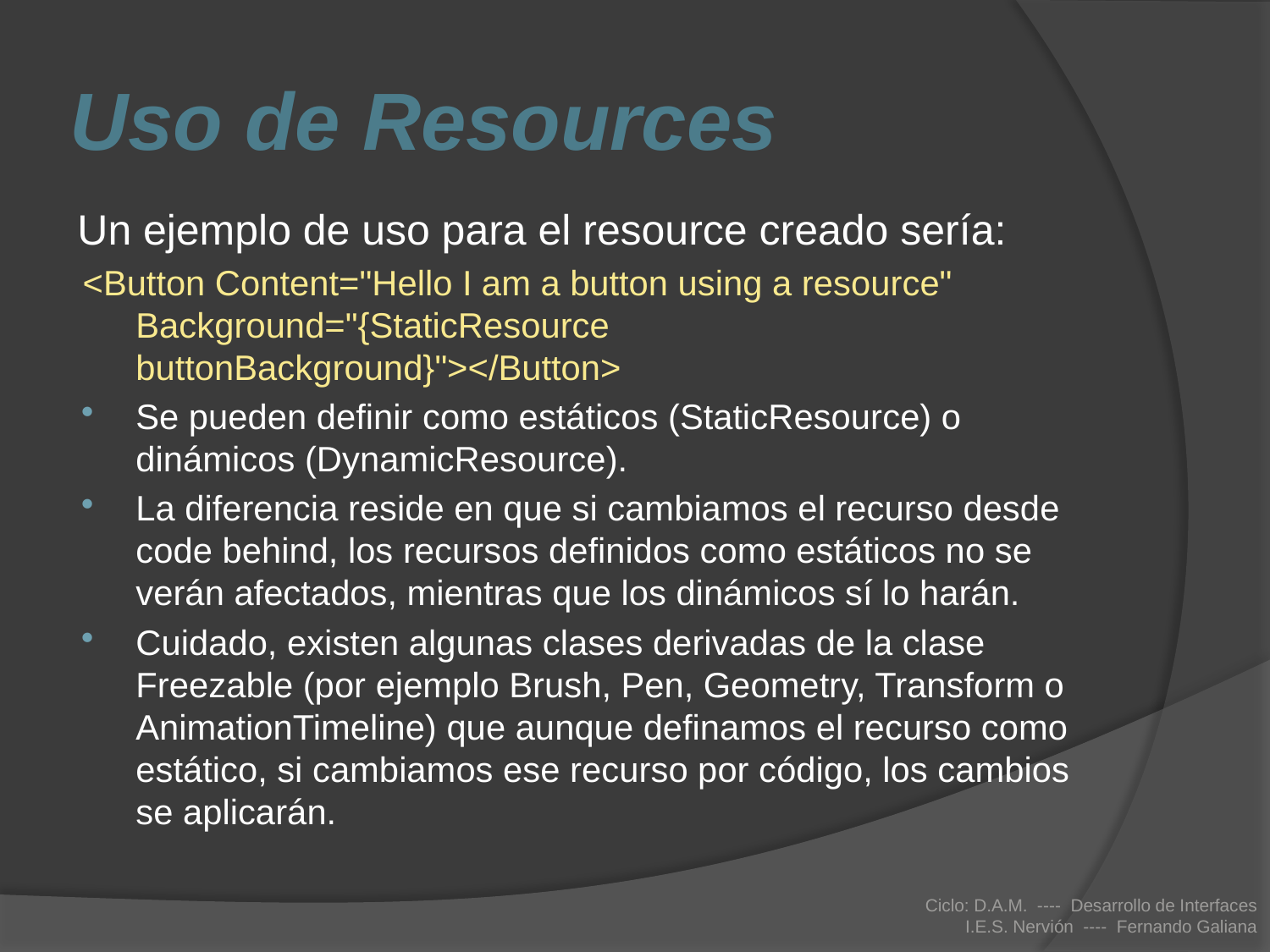

# Uso de Resources
Un ejemplo de uso para el resource creado sería:
<Button Content="Hello I am a button using a resource" Background="{StaticResource buttonBackground}"></Button>
Se pueden definir como estáticos (StaticResource) o dinámicos (DynamicResource).
La diferencia reside en que si cambiamos el recurso desde code behind, los recursos definidos como estáticos no se verán afectados, mientras que los dinámicos sí lo harán.
Cuidado, existen algunas clases derivadas de la clase Freezable (por ejemplo Brush, Pen, Geometry, Transform o AnimationTimeline) que aunque definamos el recurso como estático, si cambiamos ese recurso por código, los cambios se aplicarán.

Ciclo: D.A.M.  ----  Desarrollo de Interfaces
I.E.S. Nervión  ----  Fernando Galiana